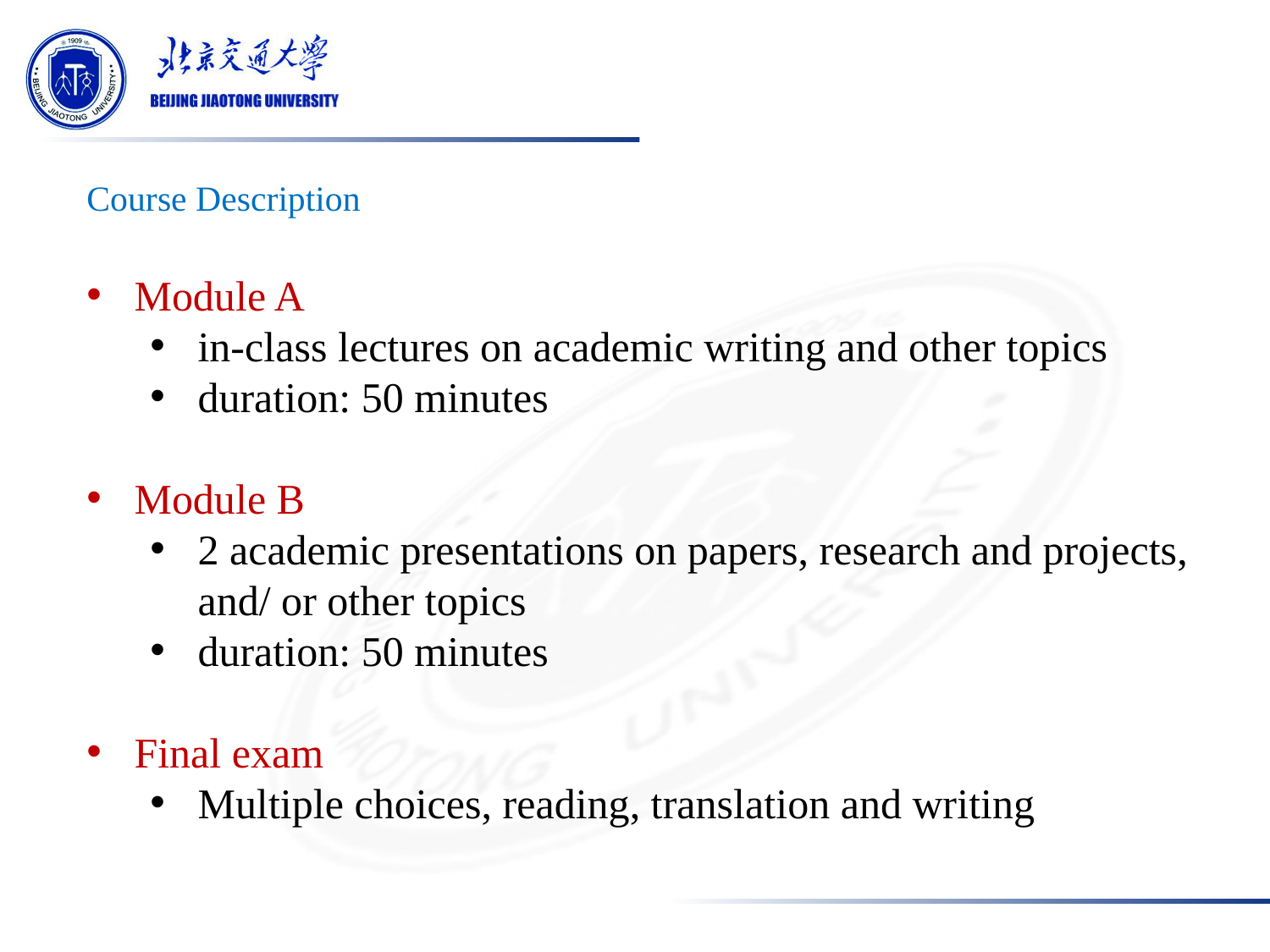

Course Description

Module A
in-class lectures on academic writing and other topics
duration: 50 minutes

Module B
2 academic presentations on papers, research and projects, and/ or other topics
duration: 50 minutes

Final exam
Multiple choices, reading, translation and writing